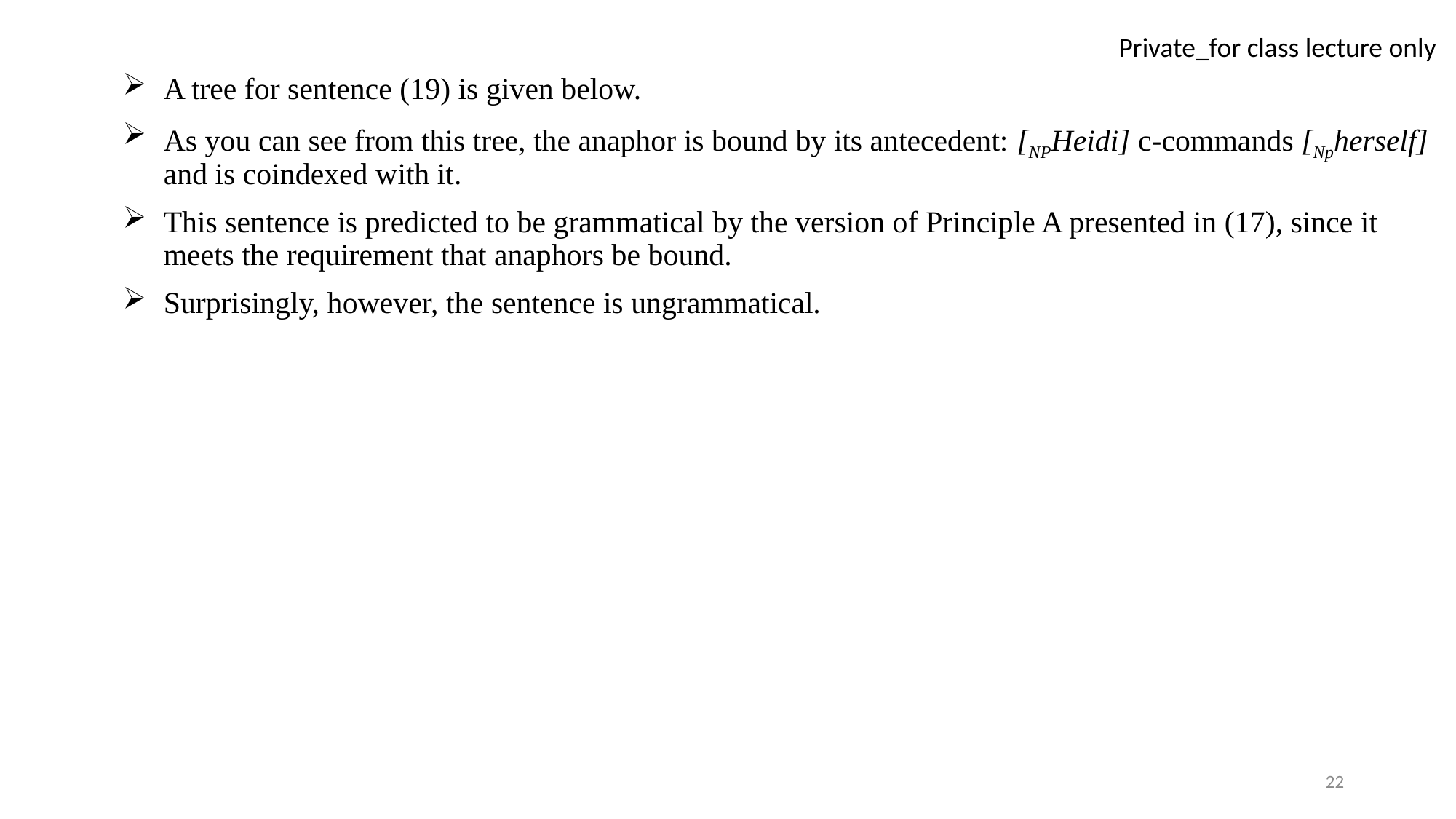

A tree for sentence (19) is given below.
As you can see from this tree, the anaphor is bound by its antecedent: [NPHeidi] c-commands [Npherself] and is coindexed with it.
This sentence is predicted to be grammatical by the version of Principle A presented in (17), since it meets the requirement that anaphors be bound.
Surprisingly, however, the sentence is ungrammatical.

22